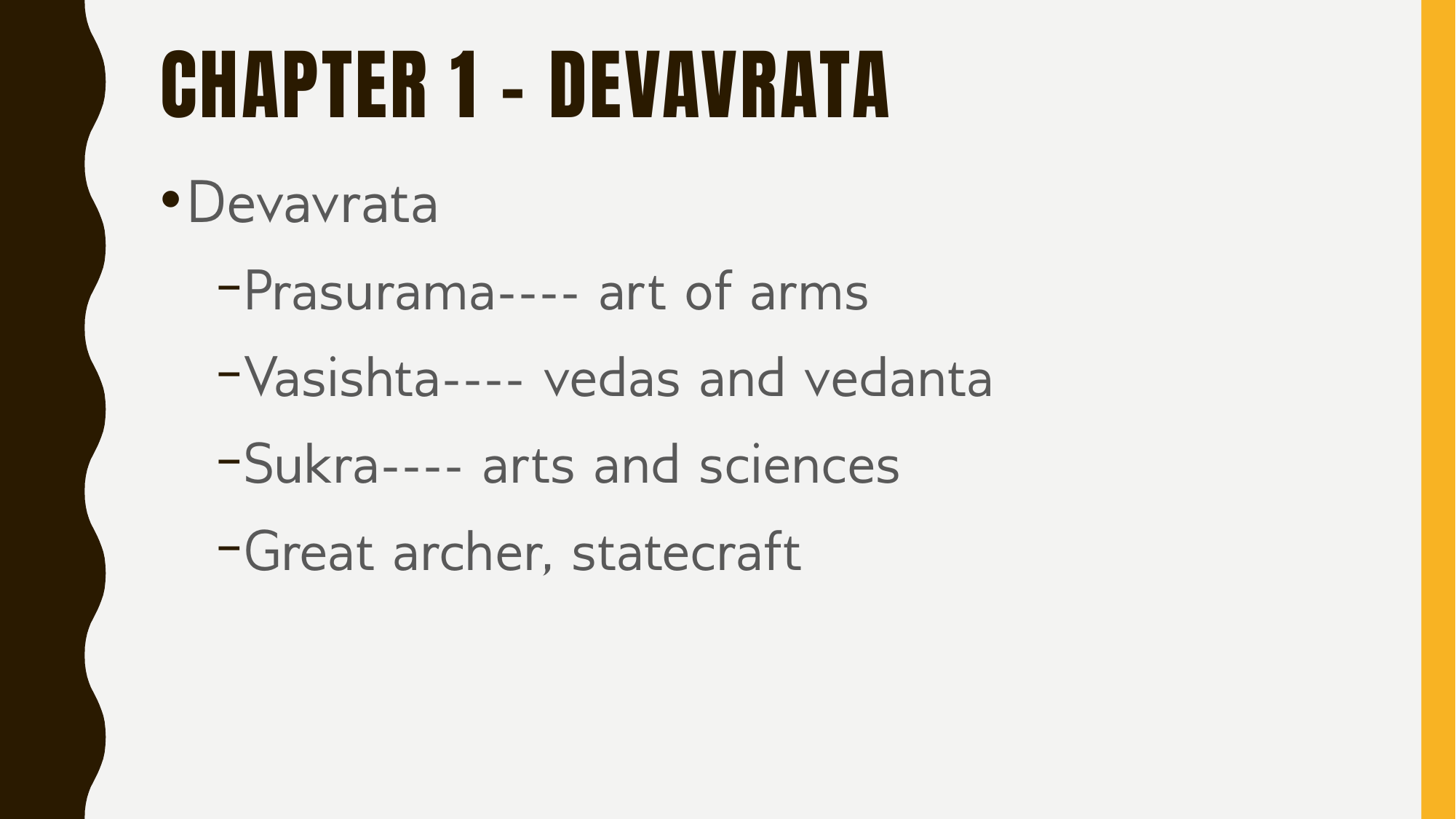

# Chapter 1 – devavrata
Devavrata
Prasurama---- art of arms
Vasishta---- vedas and vedanta
Sukra---- arts and sciences
Great archer, statecraft